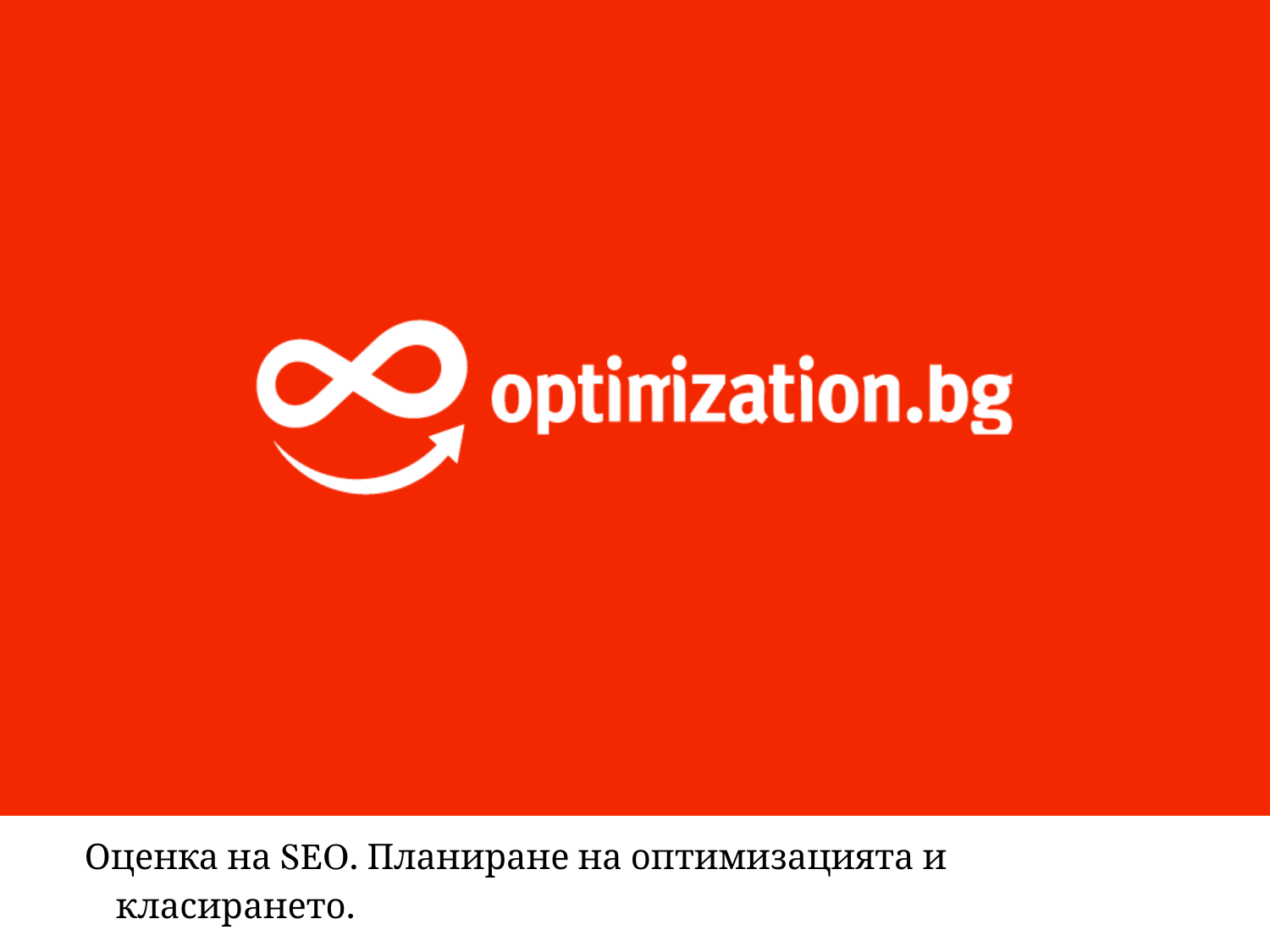

#
 Оценка на SEO. Планиране на оптимизацията и класирането.